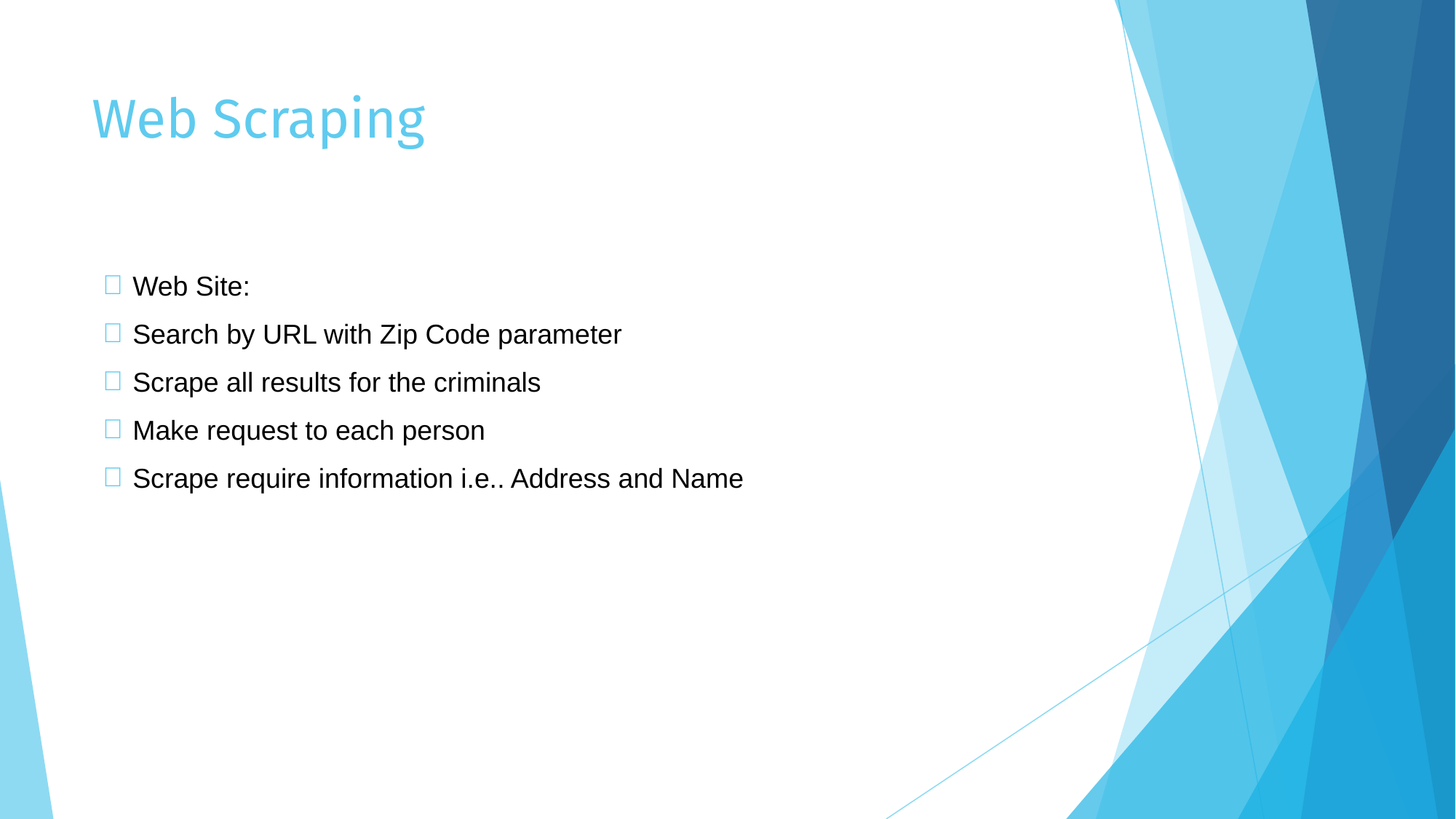

# Web Scraping
Web Site:
Search by URL with Zip Code parameter
Scrape all results for the criminals
Make request to each person
Scrape require information i.e.. Address and Name